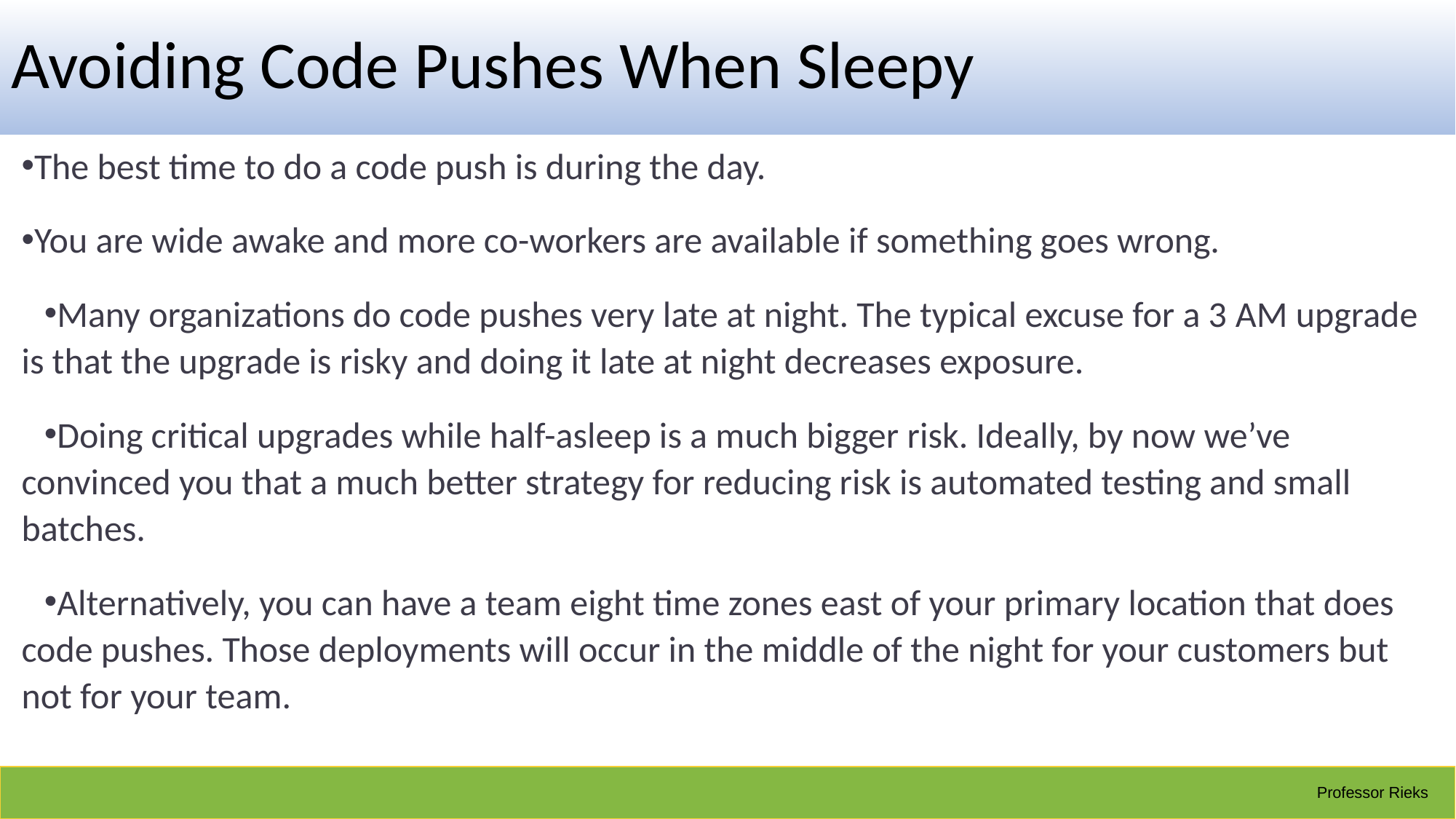

# Avoiding Code Pushes When Sleepy
The best time to do a code push is during the day.
You are wide awake and more co-workers are available if something goes wrong.
Many organizations do code pushes very late at night. The typical excuse for a 3 AM upgrade is that the upgrade is risky and doing it late at night decreases exposure.
Doing critical upgrades while half-asleep is a much bigger risk. Ideally, by now we’ve convinced you that a much better strategy for reducing risk is automated testing and small batches.
Alternatively, you can have a team eight time zones east of your primary location that does code pushes. Those deployments will occur in the middle of the night for your customers but not for your team.